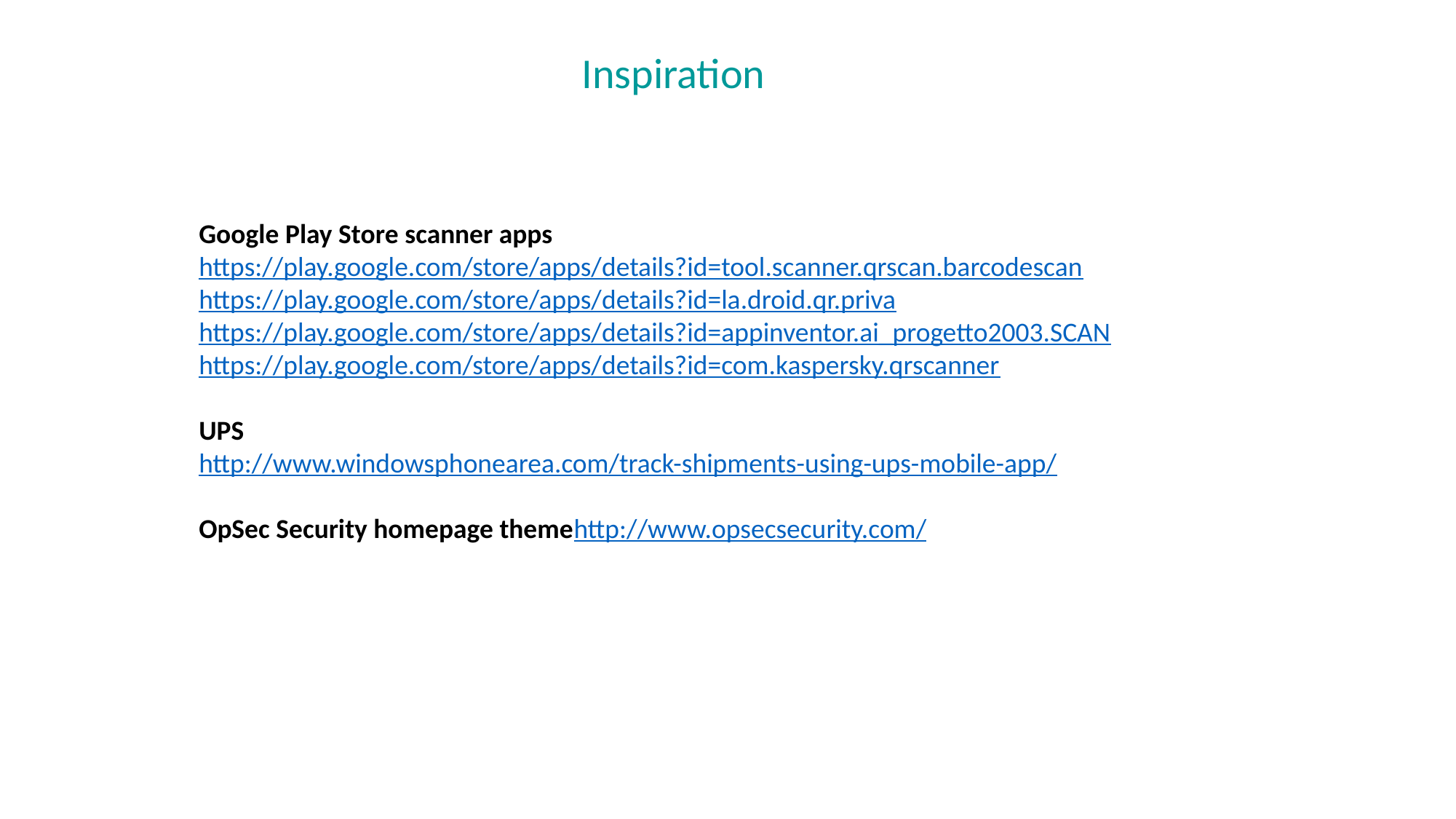

Inspiration

Google Play Store scanner apps
https://play.google.com/store/apps/details?id=tool.scanner.qrscan.barcodescan
https://play.google.com/store/apps/details?id=la.droid.qr.priva
https://play.google.com/store/apps/details?id=appinventor.ai_progetto2003.SCAN
https://play.google.com/store/apps/details?id=com.kaspersky.qrscanner

UPS
http://www.windowsphonearea.com/track-shipments-using-ups-mobile-app/

OpSec Security homepage theme http://www.opsecsecurity.com/